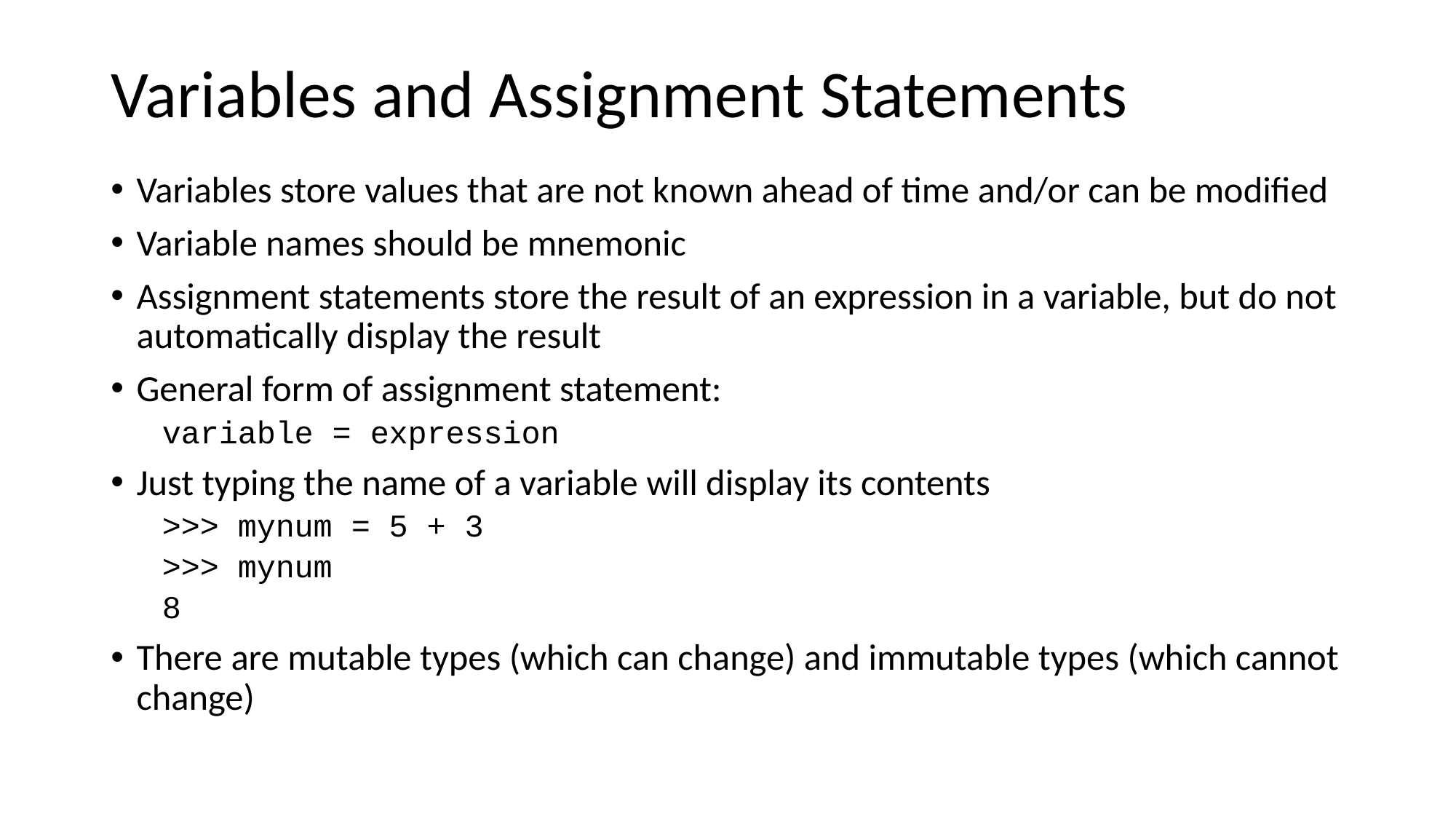

# Variables and Assignment Statements
Variables store values that are not known ahead of time and/or can be modified
Variable names should be mnemonic
Assignment statements store the result of an expression in a variable, but do not automatically display the result
General form of assignment statement:
variable = expression
Just typing the name of a variable will display its contents
>>> mynum = 5 + 3
>>> mynum
8
There are mutable types (which can change) and immutable types (which cannot change)